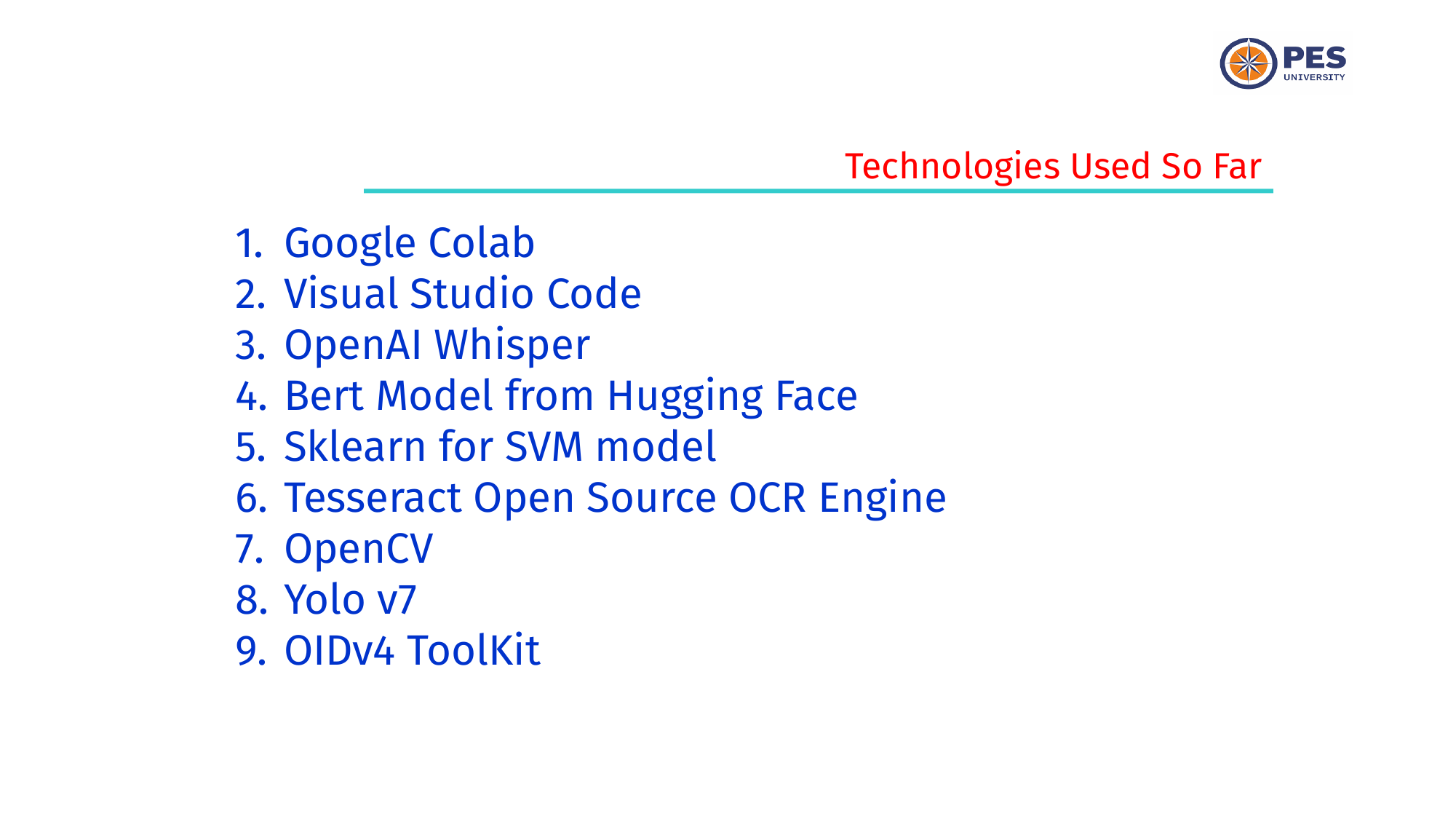

Technologies Used So Far

Google Colab
Visual Studio Code
OpenAI Whisper
Bert Model from Hugging Face
Sklearn for SVM model
Tesseract Open Source OCR Engine
OpenCV
Yolo v7
OIDv4 ToolKit